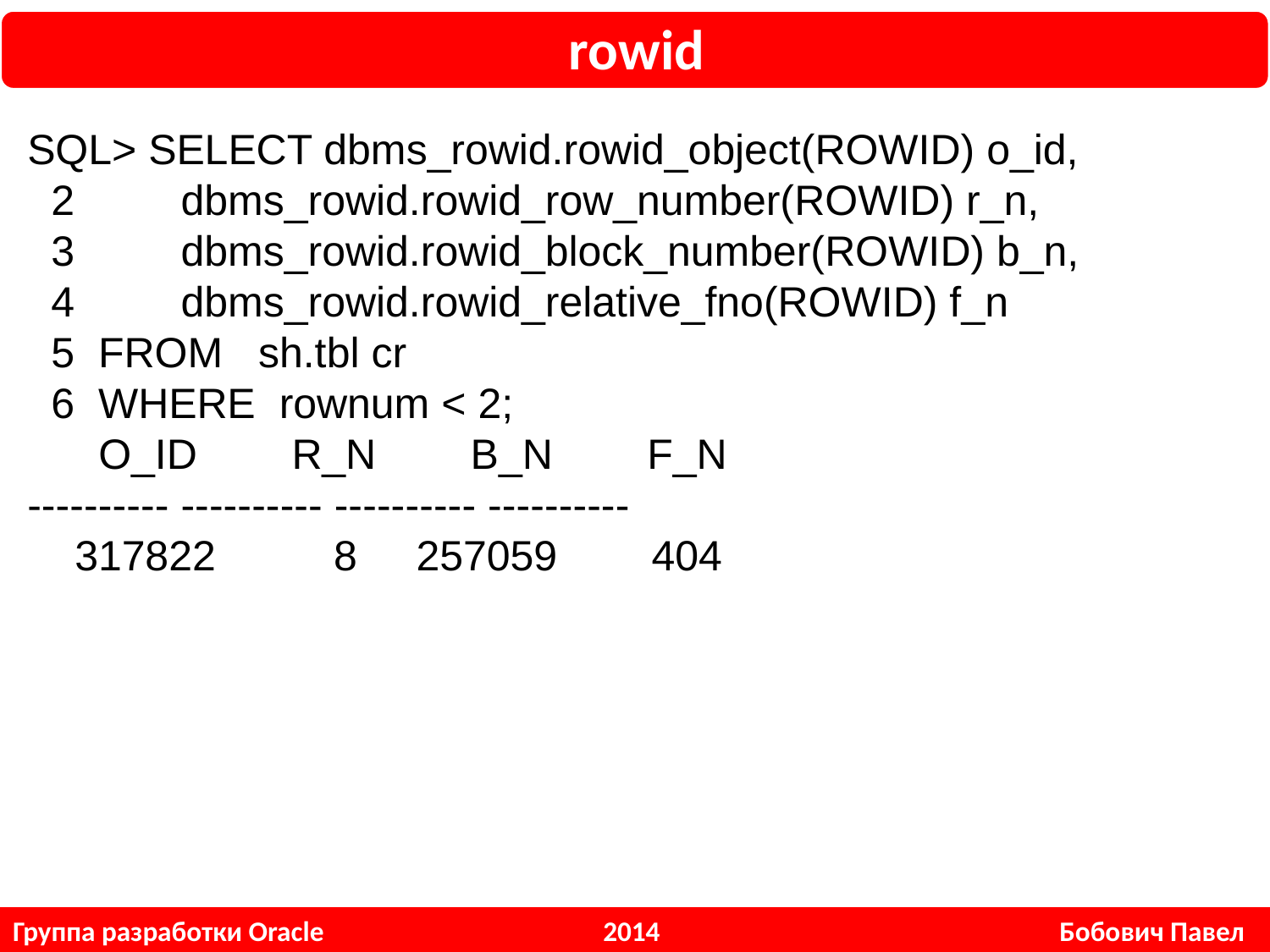

rowid
SQL> SELECT dbms_rowid.rowid_object(ROWID) o_id,
  2         dbms_rowid.rowid_row_number(ROWID) r_n,
  3         dbms_rowid.rowid_block_number(ROWID) b_n,
  4         dbms_rowid.rowid_relative_fno(ROWID) f_n
  5  FROM   sh.tbl cr
  6  WHERE  rownum < 2;
      O_ID        R_N        B_N        F_N
---------- ---------- ---------- ----------
    317822          8     257059        404

Группа разработки Oracle                                            2014                                                               Бобович Павел